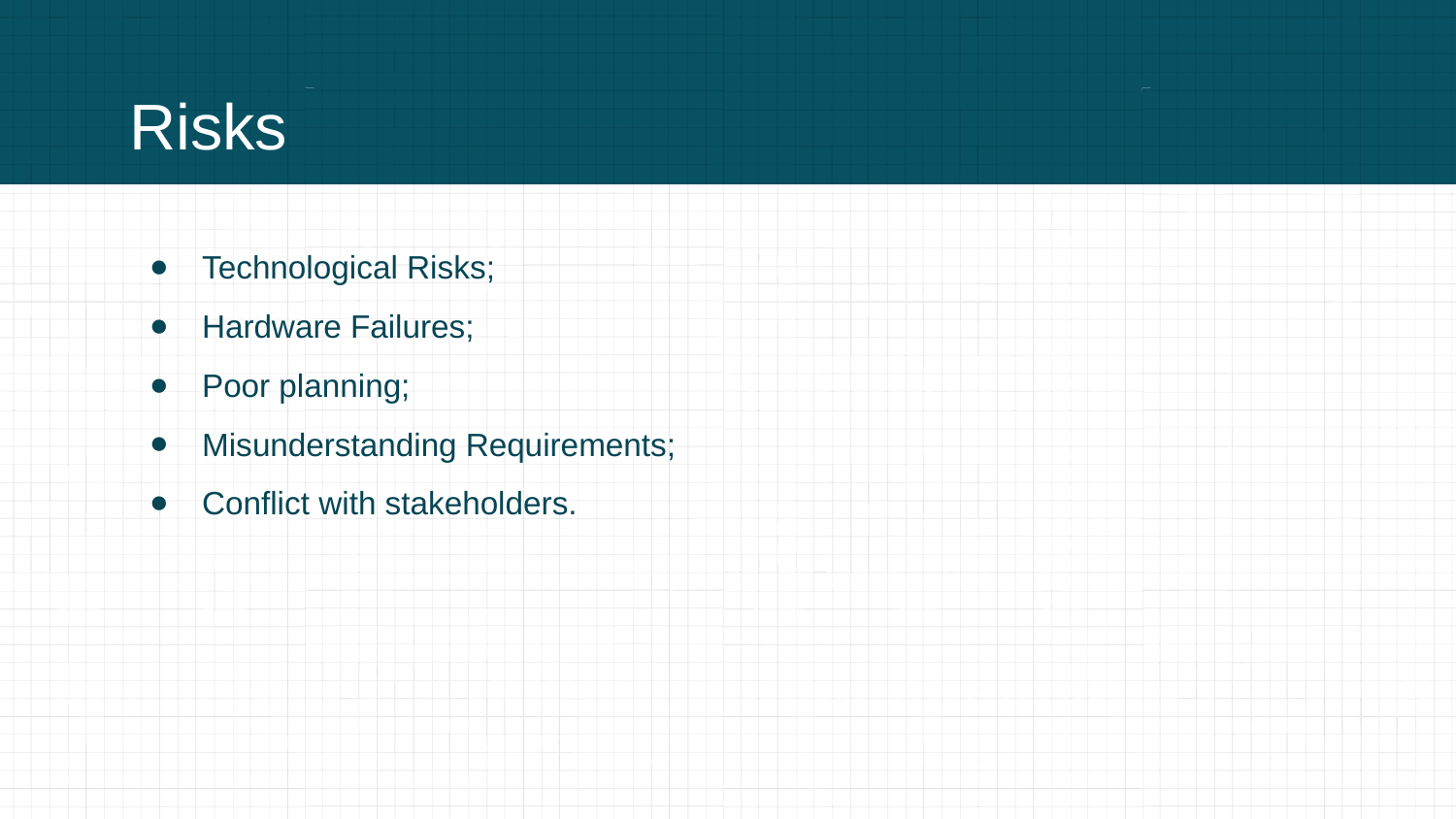

# Risks
Technological Risks;
Hardware Failures;
Poor planning;
Misunderstanding Requirements;
Conflict with stakeholders.